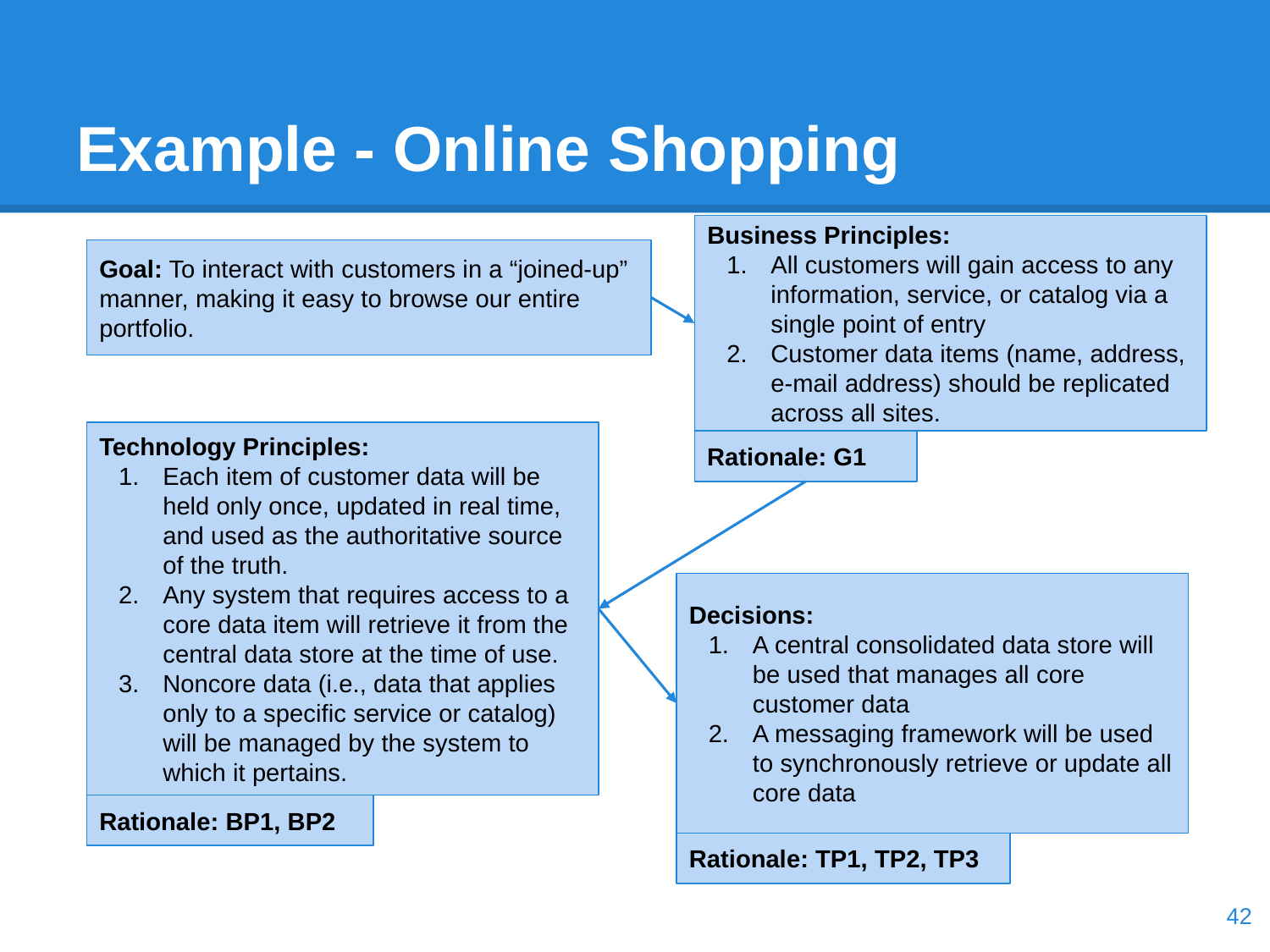

# Example - Online Shopping
Business Principles:
All customers will gain access to any information, service, or catalog via a single point of entry
Customer data items (name, address, e-mail address) should be replicated across all sites.
Goal: To interact with customers in a “joined-up” manner, making it easy to browse our entire portfolio.
Technology Principles:
Each item of customer data will be held only once, updated in real time, and used as the authoritative source of the truth.
Any system that requires access to a core data item will retrieve it from the central data store at the time of use.
Noncore data (i.e., data that applies only to a specific service or catalog) will be managed by the system to which it pertains.
Rationale: G1
Decisions:
A central consolidated data store will be used that manages all core customer data
A messaging framework will be used to synchronously retrieve or update all core data
Rationale: BP1, BP2
Rationale: TP1, TP2, TP3
42